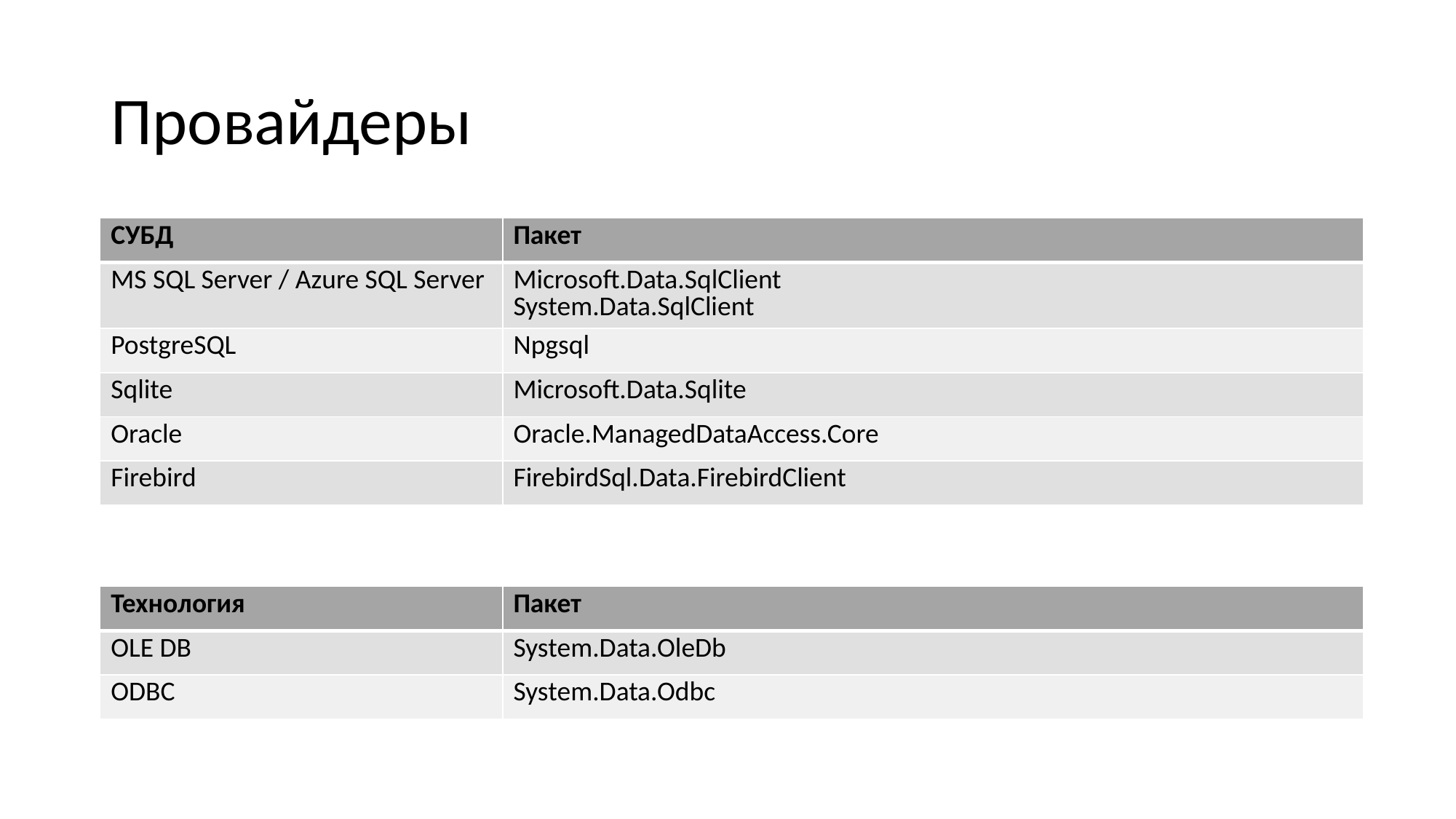

# Провайдеры
| СУБД | Пакет |
| --- | --- |
| MS SQL Server / Azure SQL Server | Microsoft.Data.SqlClient System.Data.SqlClient |
| PostgreSQL | Npgsql |
| Sqlite | Microsoft.Data.Sqlite |
| Oracle | Oracle.ManagedDataAccess.Core |
| Firebird | FirebirdSql.Data.FirebirdClient |
| Технология | Пакет |
| --- | --- |
| OLE DB | System.Data.OleDb |
| ODBC | System.Data.Odbc |